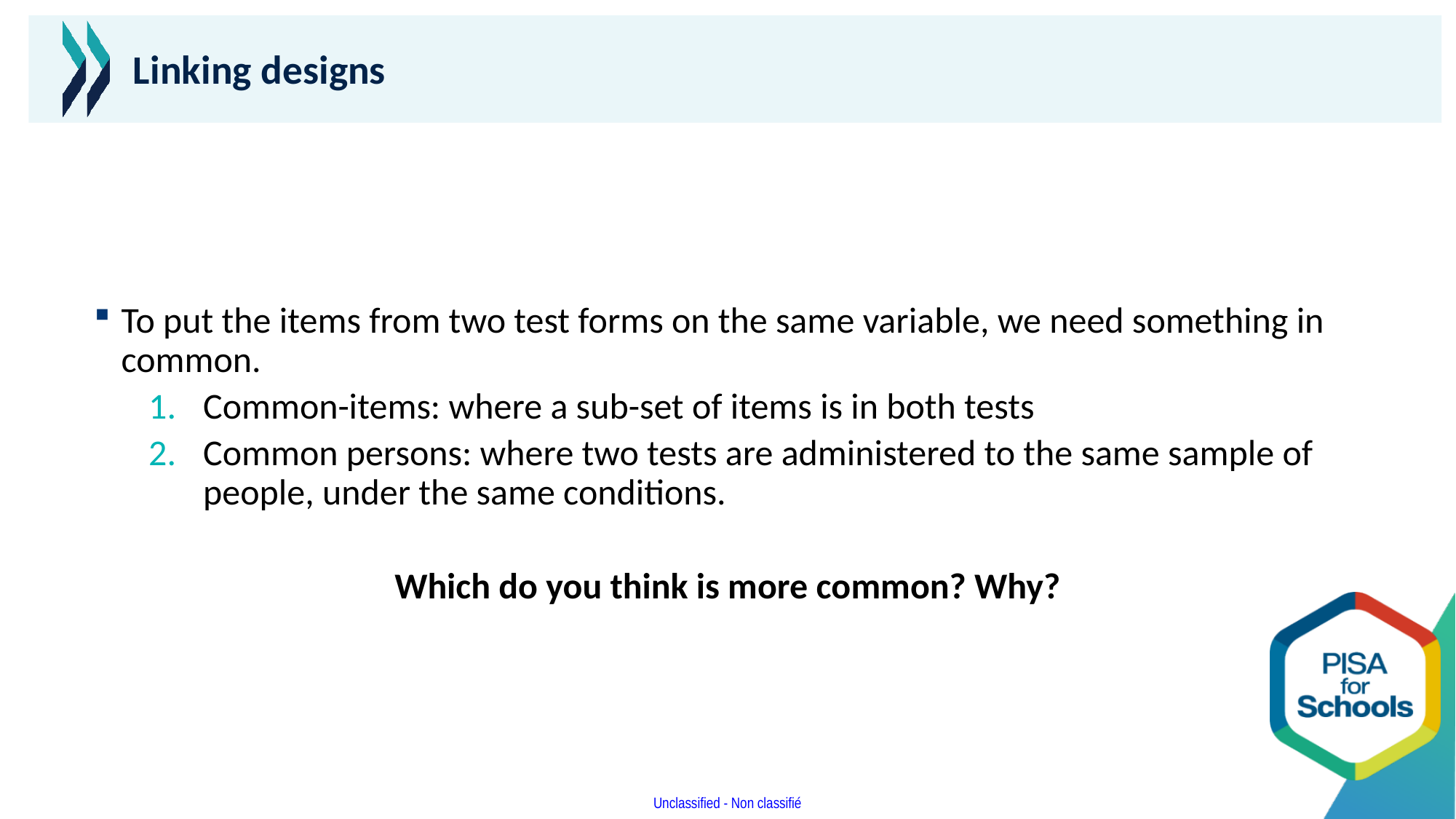

# Linking designs
To put the items from two test forms on the same variable, we need something in common.
Common-items: where a sub-set of items is in both tests
Common persons: where two tests are administered to the same sample of people, under the same conditions.

Which do you think is more common? Why?